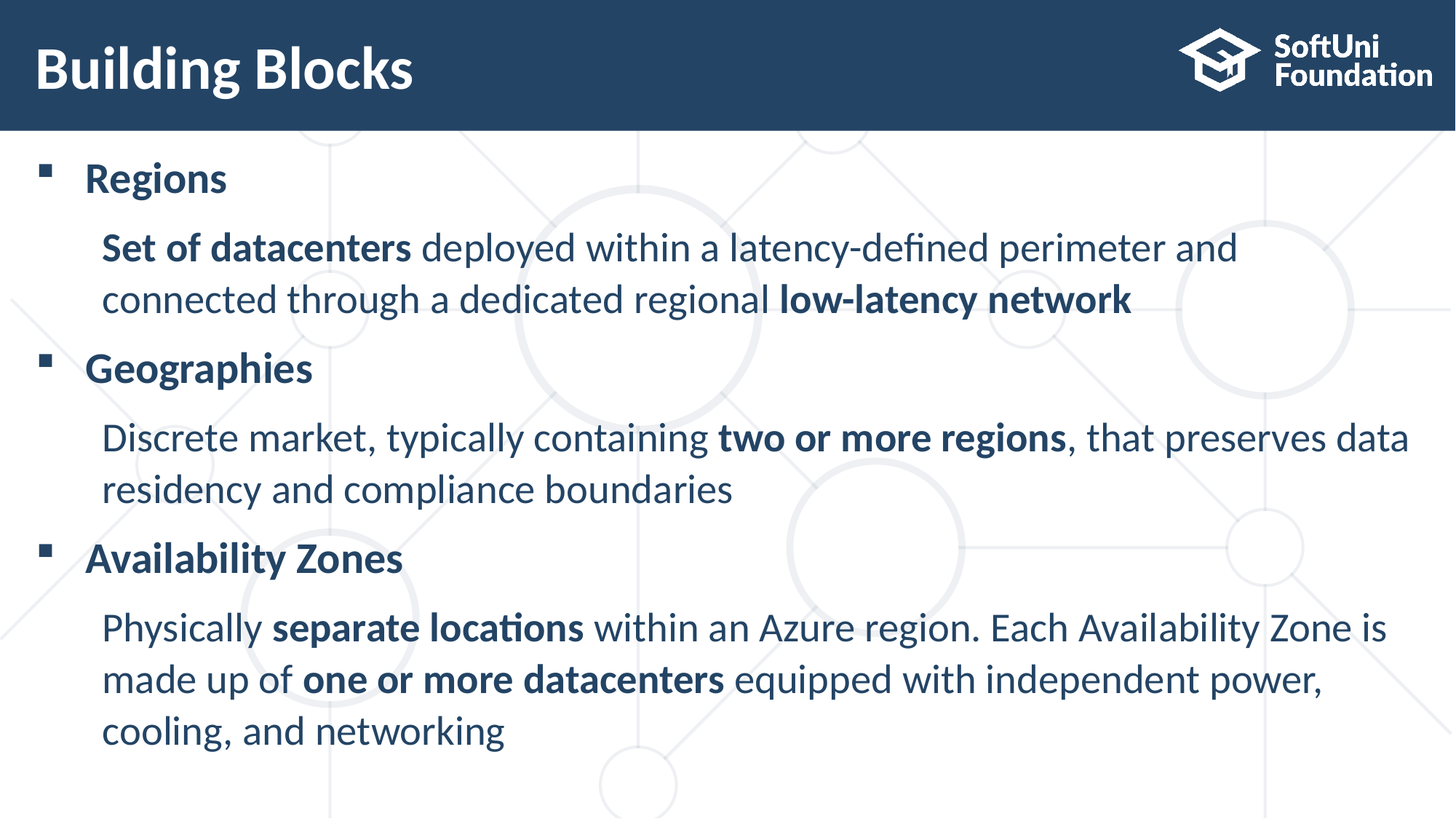

# Building Blocks
Regions
Set of datacenters deployed within a latency-defined perimeter and connected through a dedicated regional low-latency network
Geographies
Discrete market, typically containing two or more regions, that preserves data residency and compliance boundaries
Availability Zones
Physically separate locations within an Azure region. Each Availability Zone is made up of one or more datacenters equipped with independent power, cooling, and networking